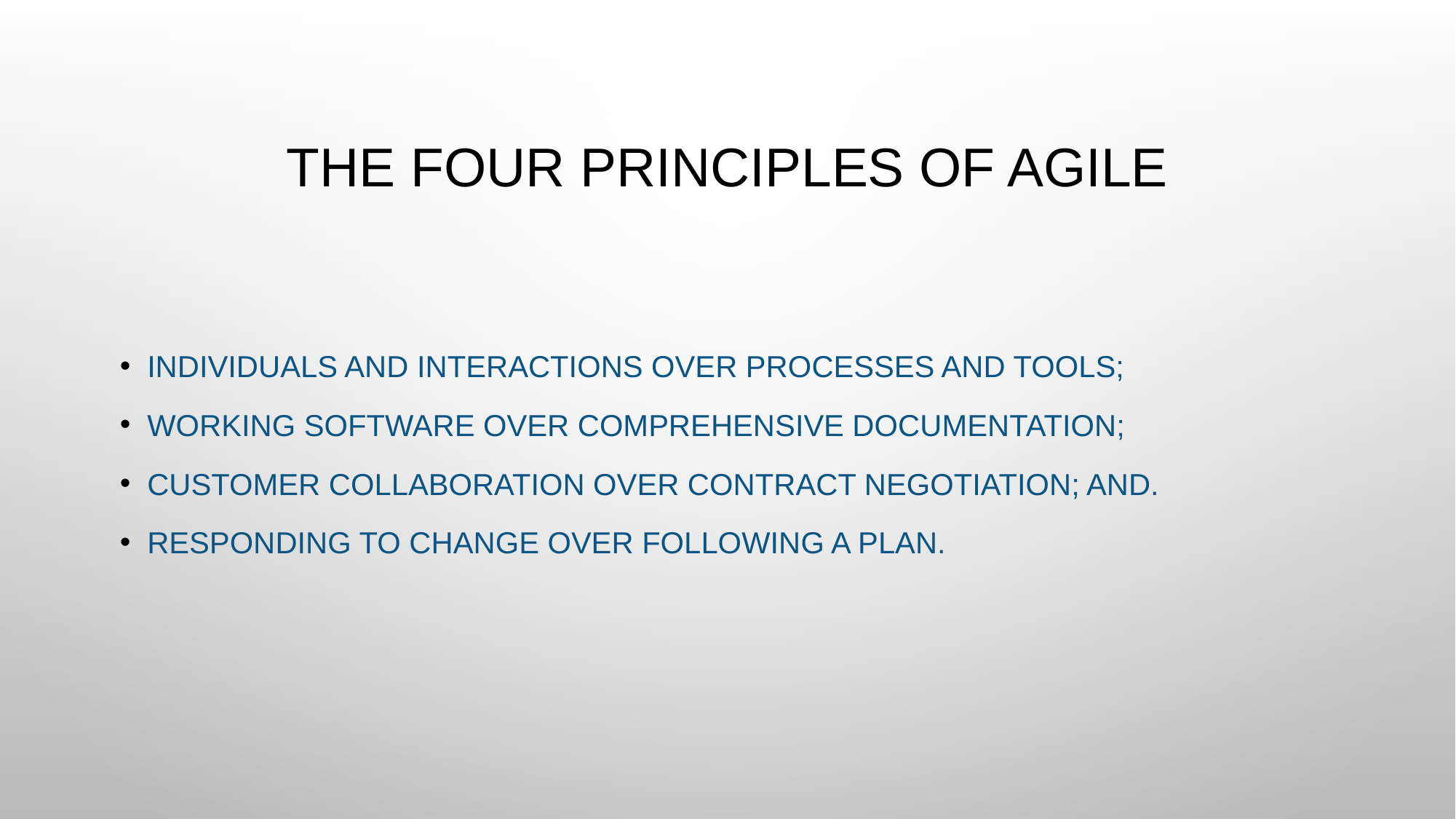

# The four principles of agile

individuals and interactions over processes and tools;
working software over comprehensive documentation;
customer collaboration over contract negotiation; and.
responding to change over following a plan.